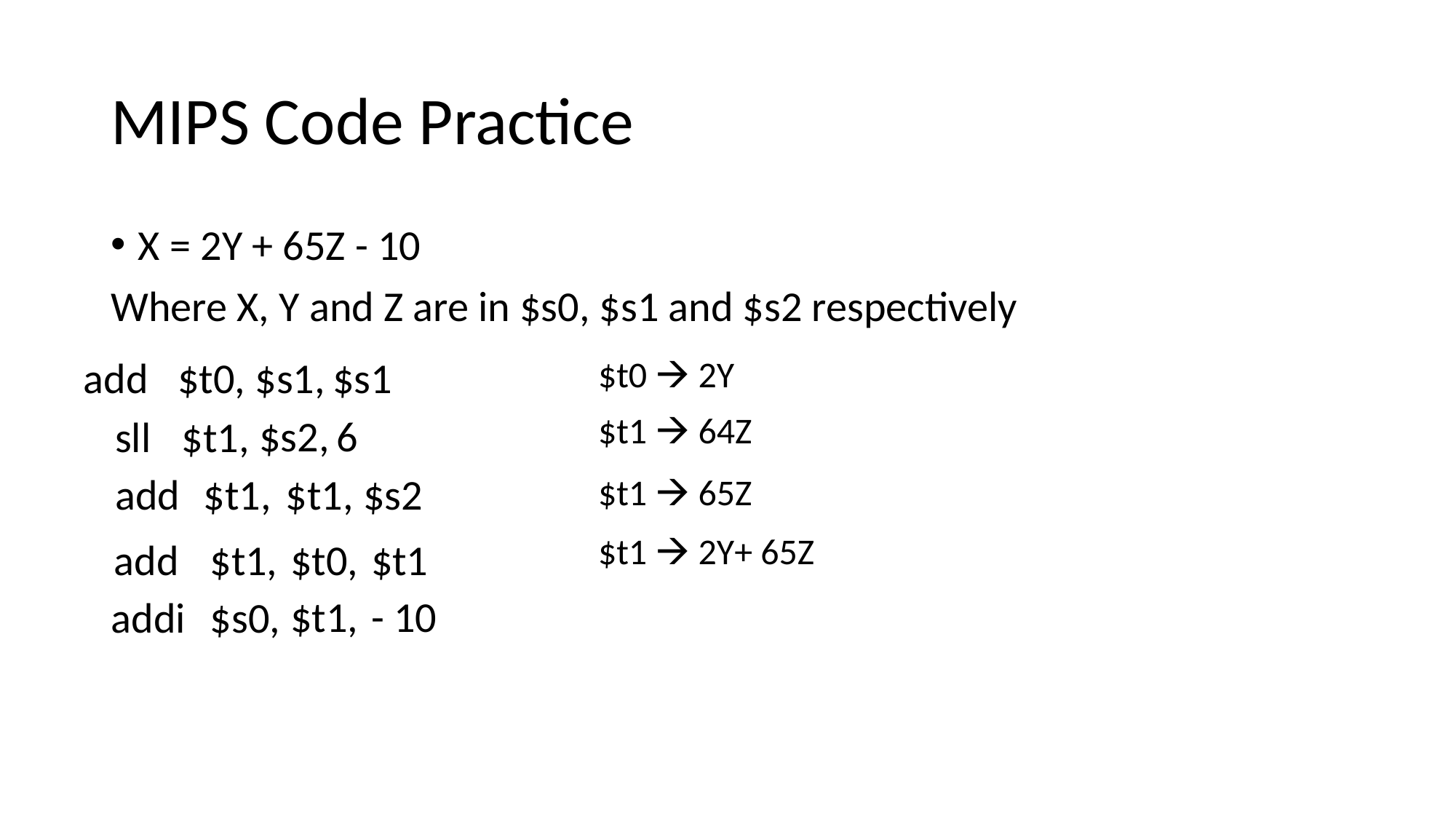

# MIPS Code Practice
X = 2Y + 65Z - 10
Where X, Y and Z are in $s0, $s1 and $s2 respectively
$s1,
$s1
$t0 🡪 2Y
add
$t0,
$t1 🡪 64Z
$s2,
6
sll
$t1,
$t1,
$s2
add
$t1,
$t1 🡪 65Z
$t1 🡪 2Y+ 65Z
$t0,
$t1
add
$t1,
$t1,
- 10
addi
$s0,